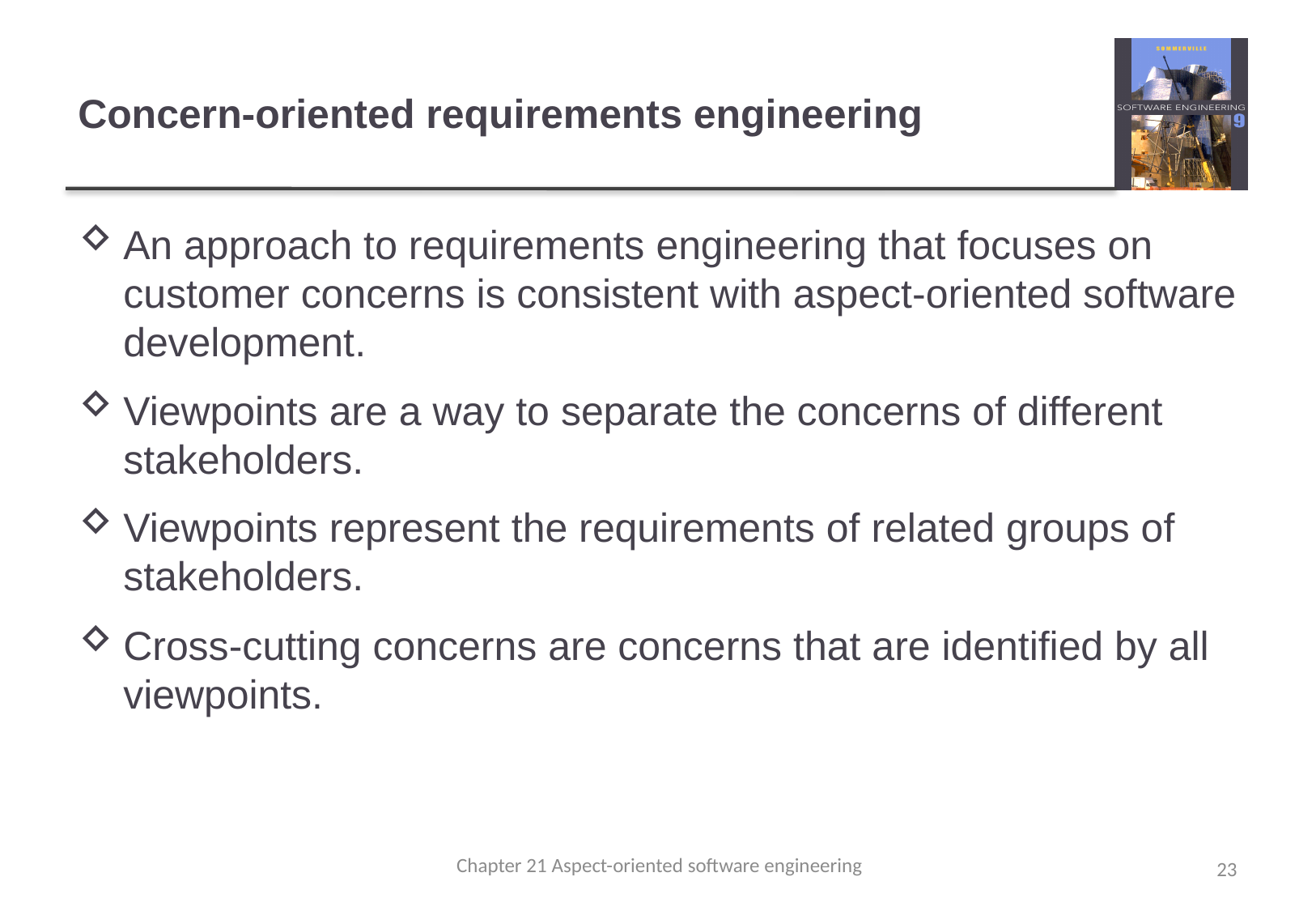

# Concern-oriented requirements engineering
An approach to requirements engineering that focuses on customer concerns is consistent with aspect-oriented software development.
Viewpoints are a way to separate the concerns of different stakeholders.
Viewpoints represent the requirements of related groups of stakeholders.
Cross-cutting concerns are concerns that are identified by all viewpoints.
Chapter 21 Aspect-oriented software engineering
23